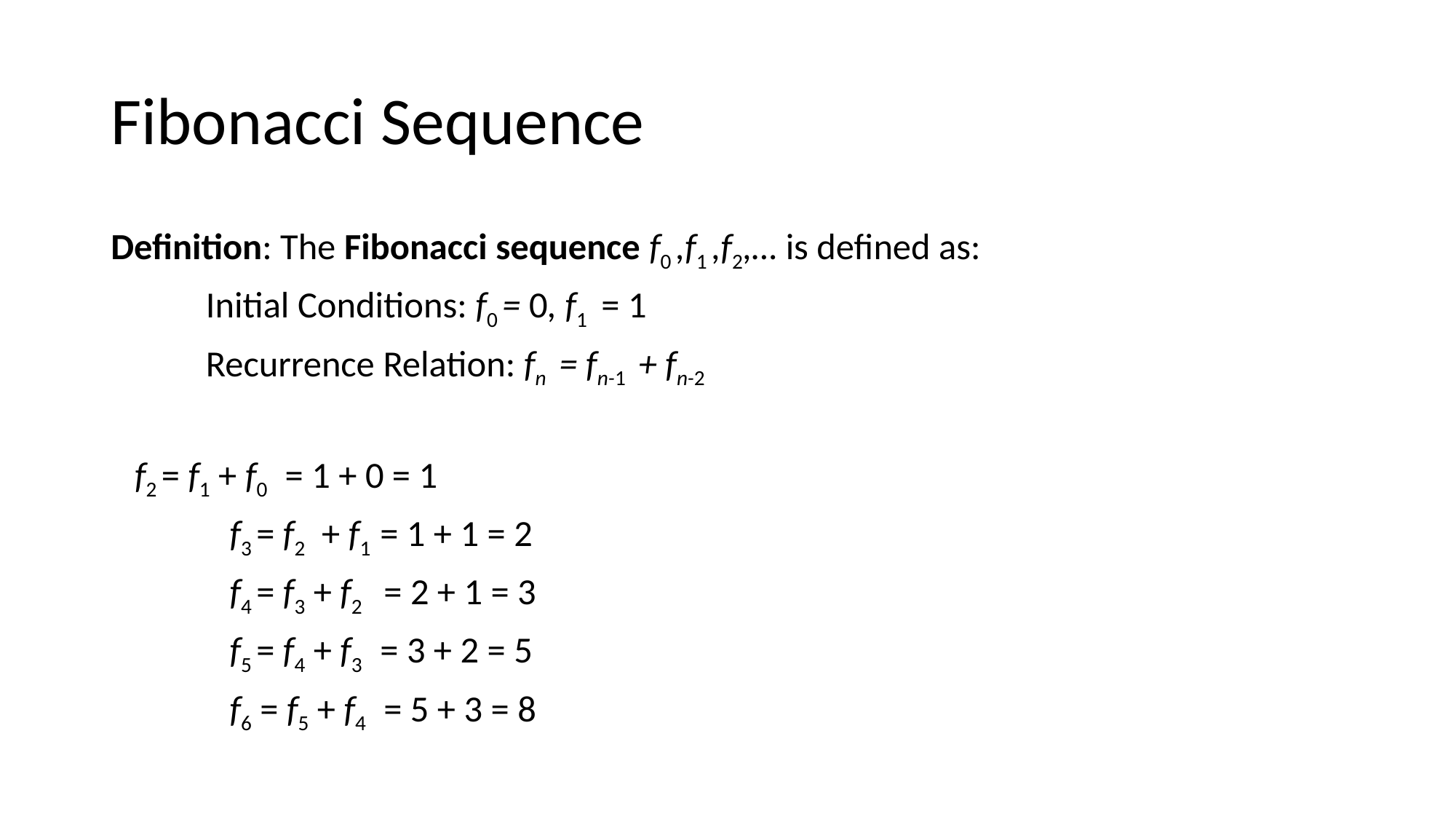

# Fibonacci Sequence
Definition: The Fibonacci sequence f0 ,f1 ,f2,… is defined as:
	Initial Conditions: f0 = 0, f1   = 1
	Recurrence Relation: fn  = fn-1  + fn-2

		f2 = f1 + f0   = 1 + 0 = 1
         	f3 = f2  + f1  = 1 + 1 = 2
          	f4 = f3 + f2   = 2 + 1 = 3
         	f5 = f4 + f3   = 3 + 2 = 5
          	f6 = f5 + f4   = 5 + 3 = 8